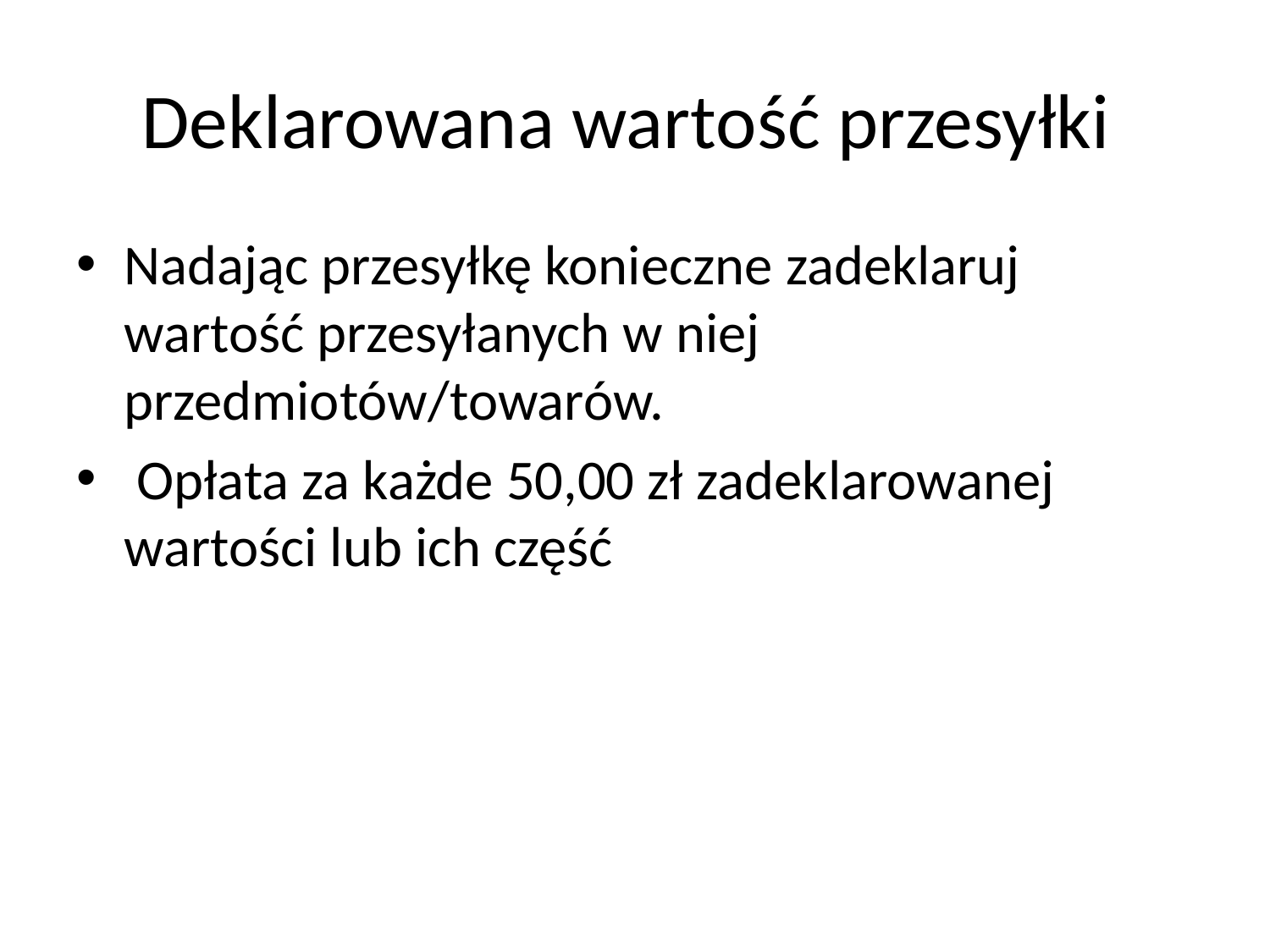

# Deklarowana wartość przesyłki
Nadając przesyłkę konieczne zadeklaruj wartość przesyłanych w niej przedmiotów/towarów.
 Opłata za każde 50,00 zł zadeklarowanej wartości lub ich część